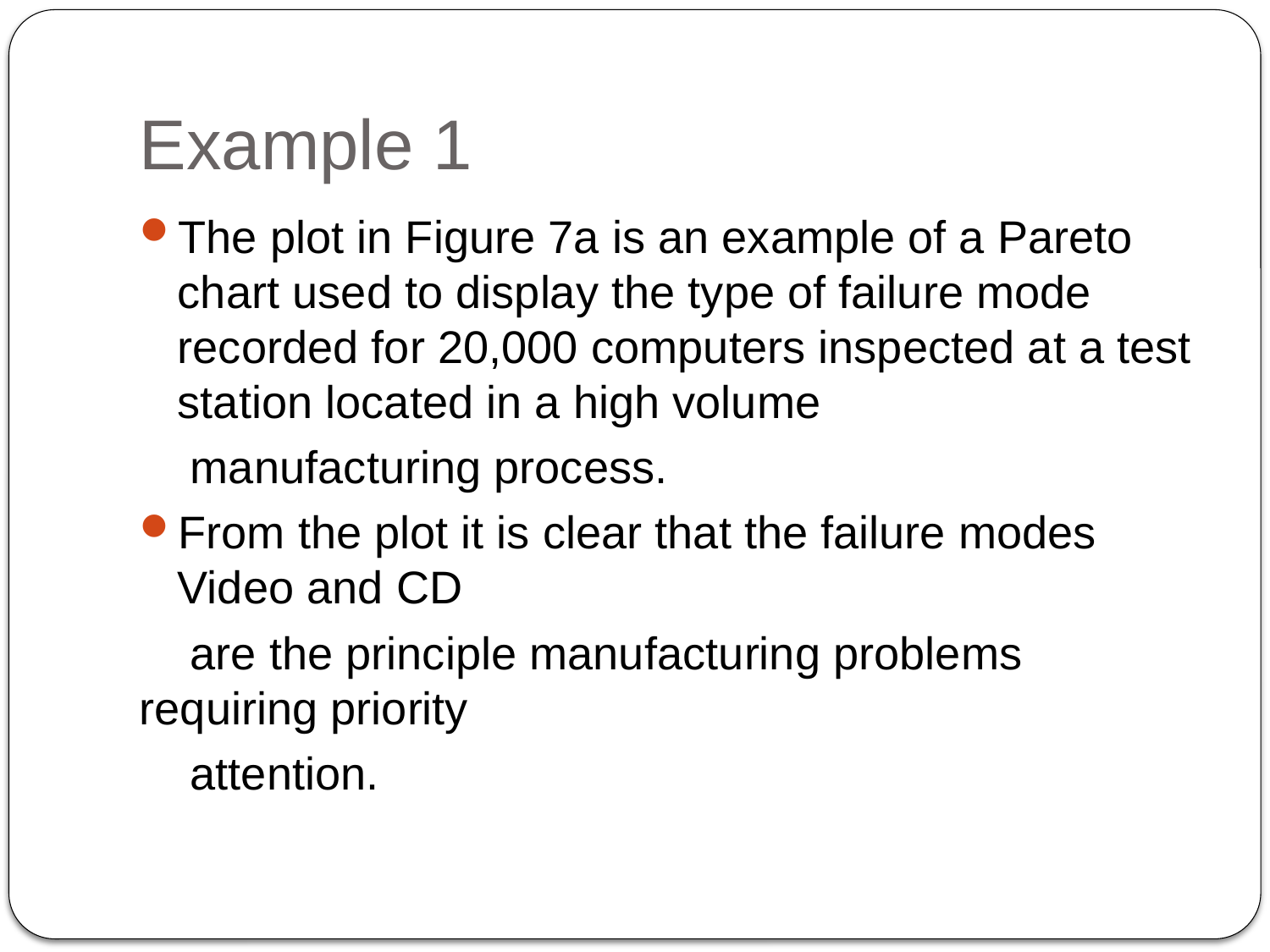

# Example 1
The plot in Figure 7a is an example of a Pareto chart used to display the type of failure mode recorded for 20,000 computers inspected at a test station located in a high volume
    manufacturing process.
From the plot it is clear that the failure modes Video and CD
    are the principle manufacturing problems requiring priority
    attention.